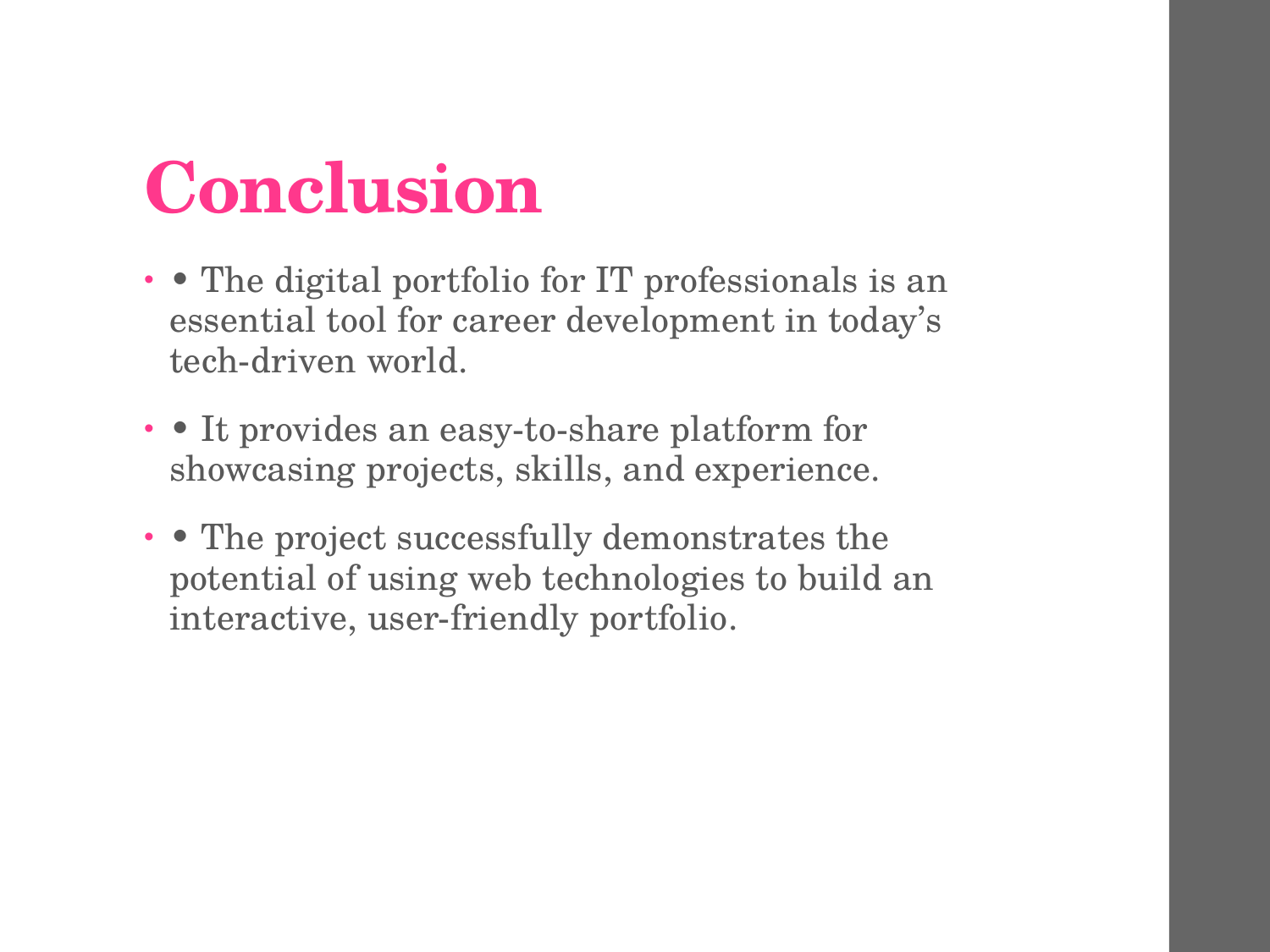

# Conclusion
• The digital portfolio for IT professionals is an essential tool for career development in today’s tech-driven world.
• It provides an easy-to-share platform for showcasing projects, skills, and experience.
• The project successfully demonstrates the potential of using web technologies to build an interactive, user-friendly portfolio.